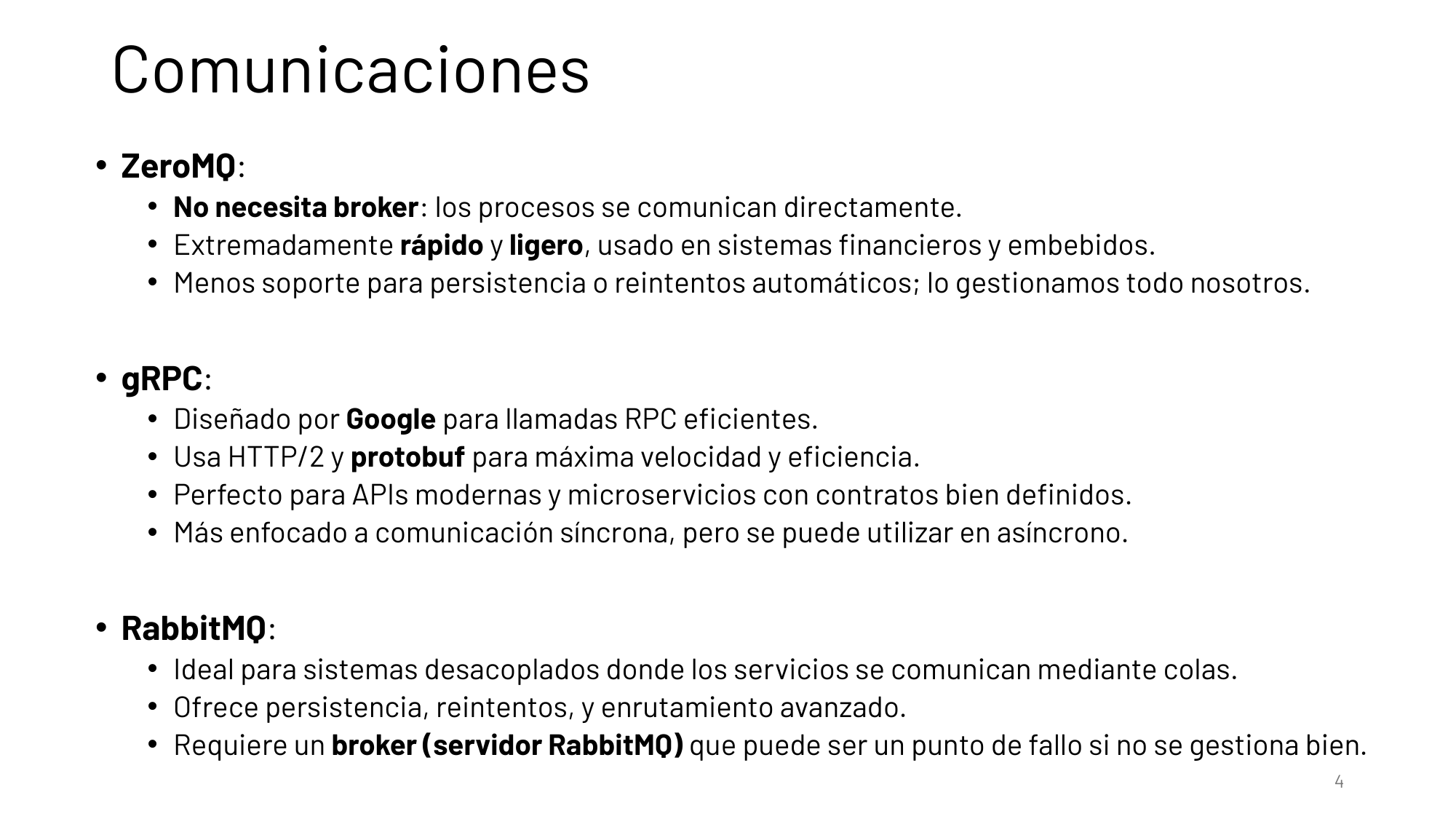

# Comunicaciones
ZeroMQ:
No necesita broker: los procesos se comunican directamente.
Extremadamente rápido y ligero, usado en sistemas financieros y embebidos.
Menos soporte para persistencia o reintentos automáticos; lo gestionamos todo nosotros.

gRPC:
Diseñado por Google para llamadas RPC eficientes.
Usa HTTP/2 y protobuf para máxima velocidad y eficiencia.
Perfecto para APIs modernas y microservicios con contratos bien definidos.
Más enfocado a comunicación síncrona, pero se puede utilizar en asíncrono.

RabbitMQ:
Ideal para sistemas desacoplados donde los servicios se comunican mediante colas.
Ofrece persistencia, reintentos, y enrutamiento avanzado.
Requiere un broker (servidor RabbitMQ) que puede ser un punto de fallo si no se gestiona bien.
4